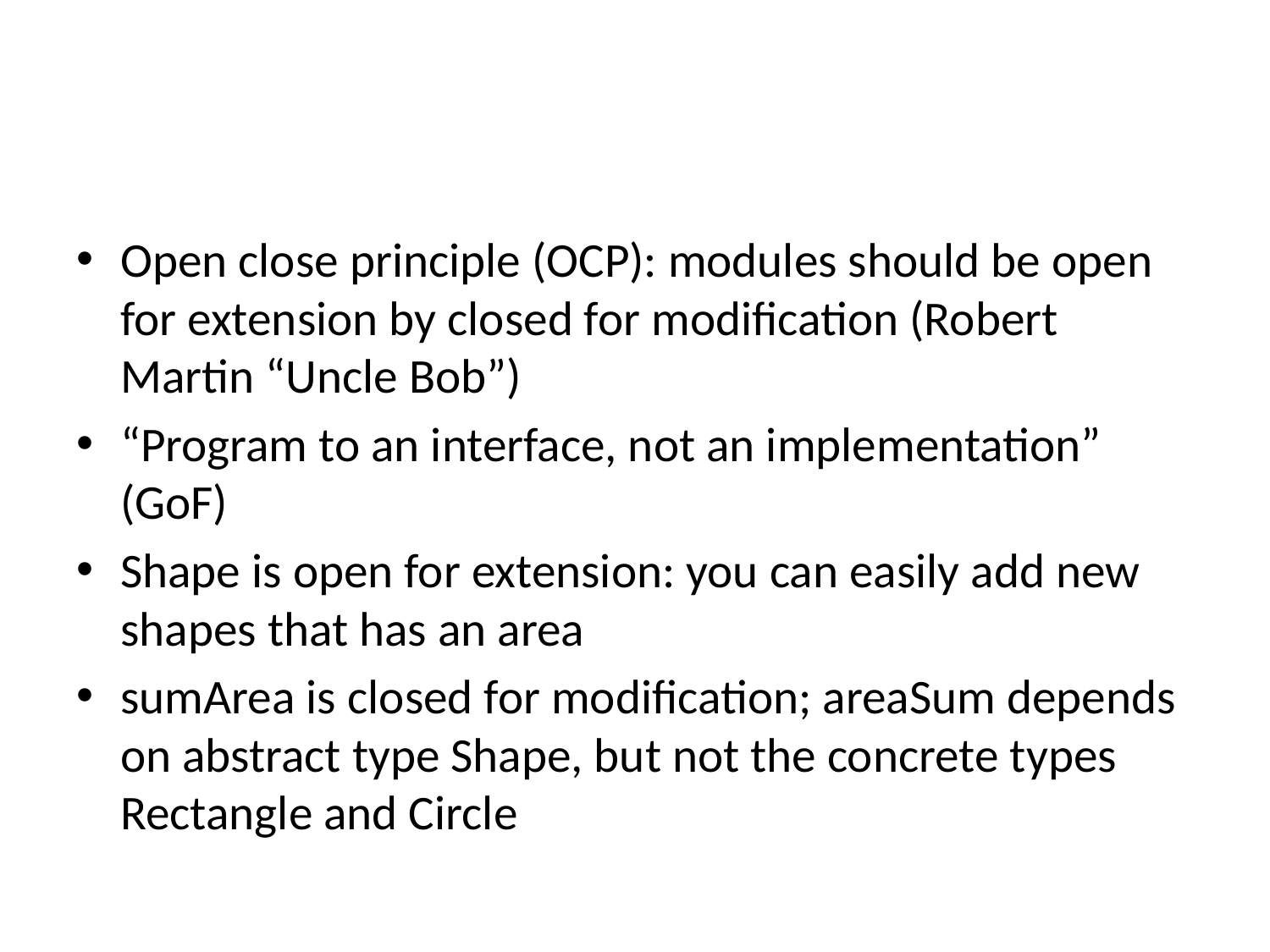

#
Open close principle (OCP): modules should be open for extension by closed for modification (Robert Martin “Uncle Bob”)
“Program to an interface, not an implementation” (GoF)
Shape is open for extension: you can easily add new shapes that has an area
sumArea is closed for modification; areaSum depends on abstract type Shape, but not the concrete types Rectangle and Circle